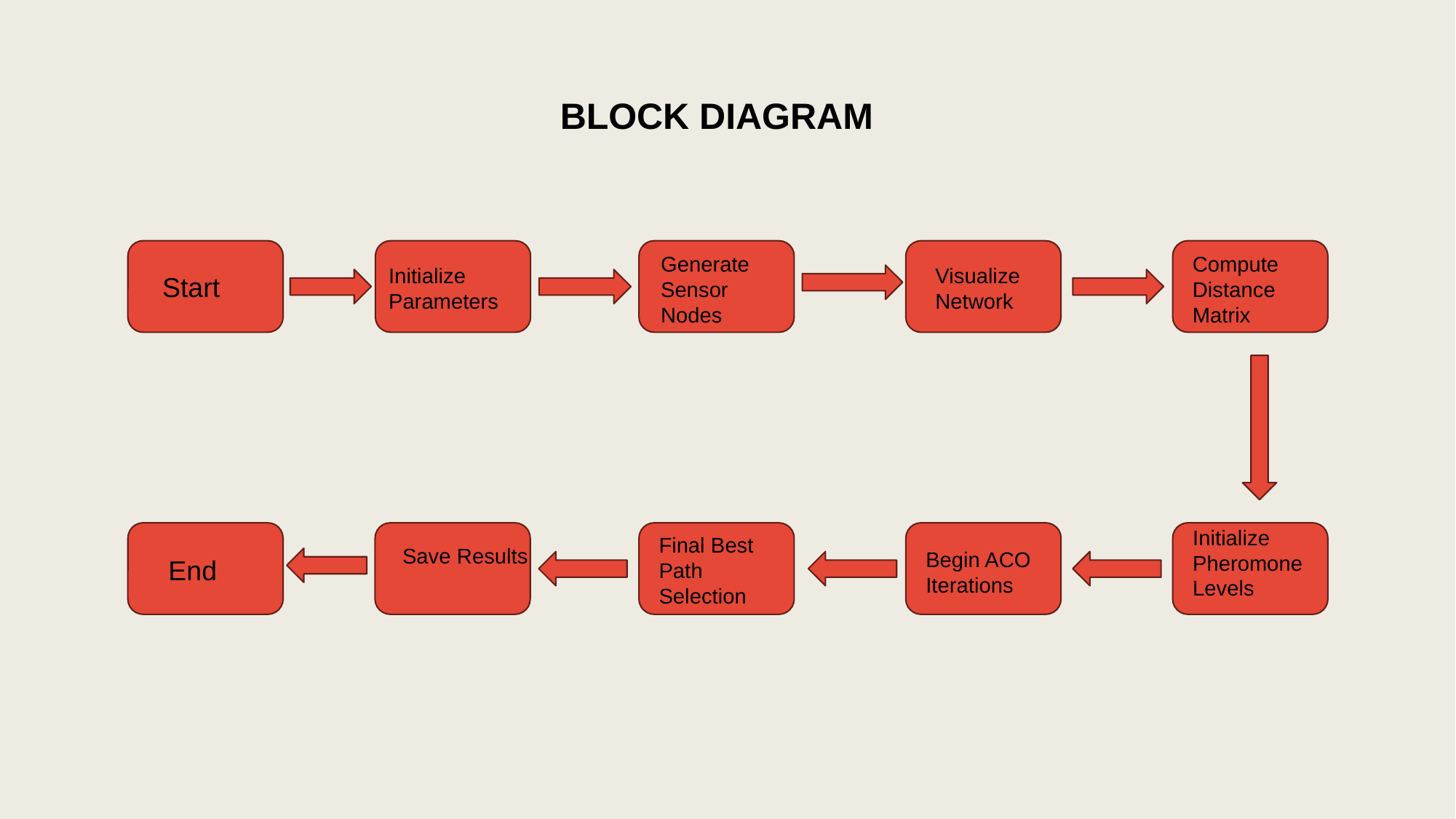

BLOCK DIAGRAM

Generate Sensor Nodes
Compute Distance Matrix
Initialize Parameters
Visualize Network
Start

Initialize Pheromone Levels

Final Best Path Selection
Save Results
Begin ACO Iterations
End